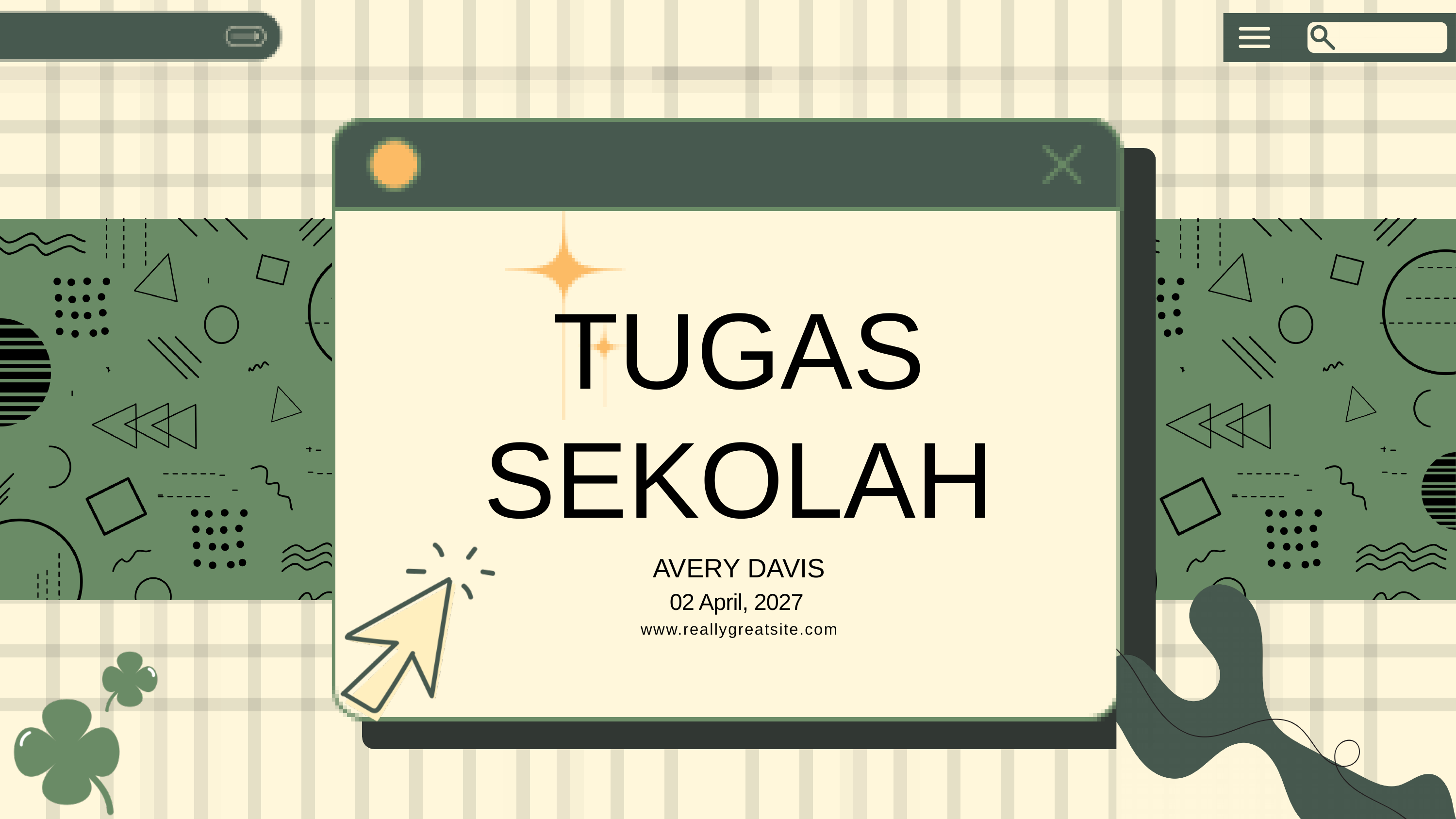

TUGAS
SEKOLAH

AVERY DAVIS

02 April, 2027
www.reallygreatsite.com